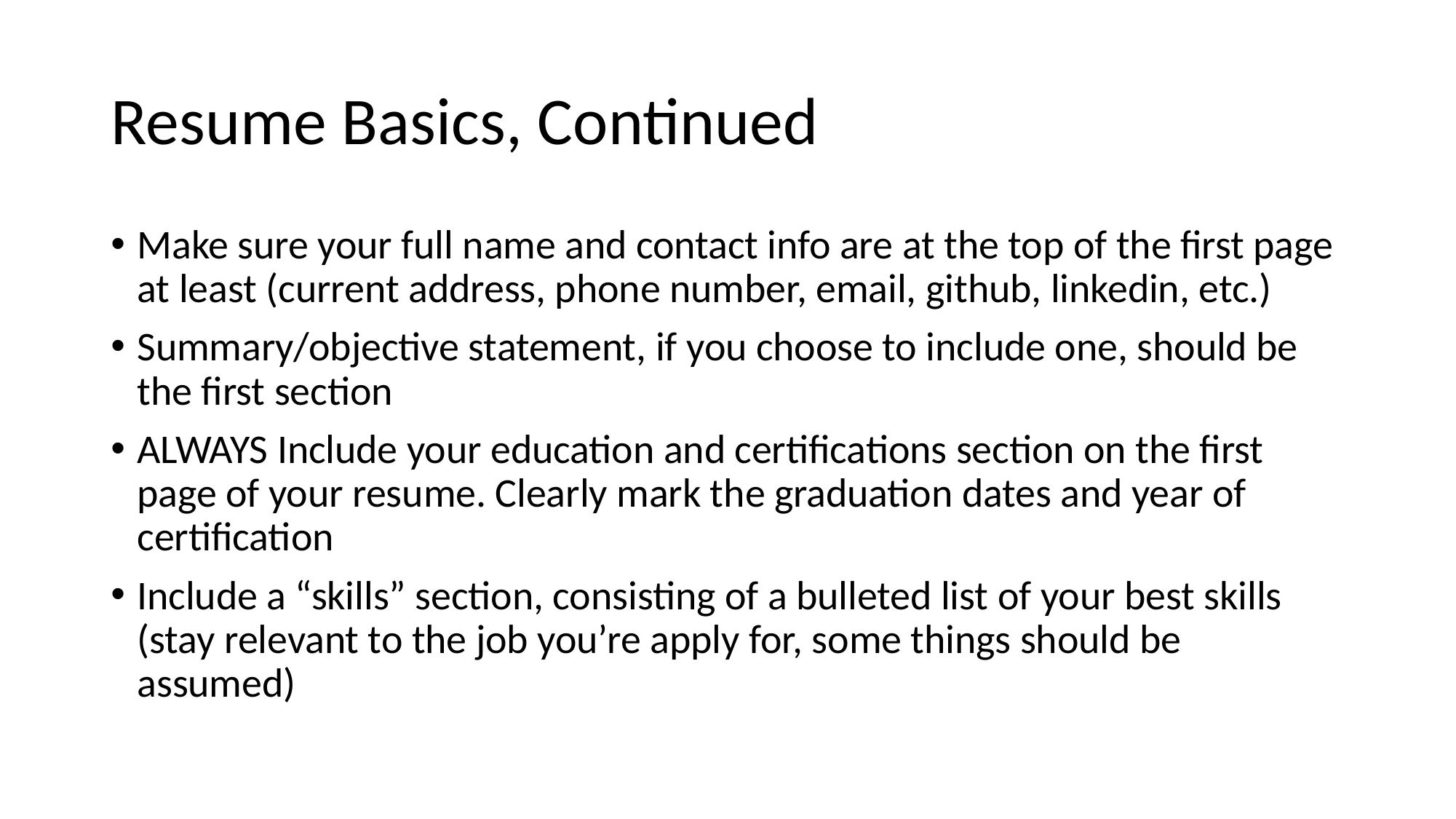

# Resume Basics, Continued
Make sure your full name and contact info are at the top of the first page at least (current address, phone number, email, github, linkedin, etc.)
Summary/objective statement, if you choose to include one, should be the first section
ALWAYS Include your education and certifications section on the first page of your resume. Clearly mark the graduation dates and year of certification
Include a “skills” section, consisting of a bulleted list of your best skills (stay relevant to the job you’re apply for, some things should be assumed)